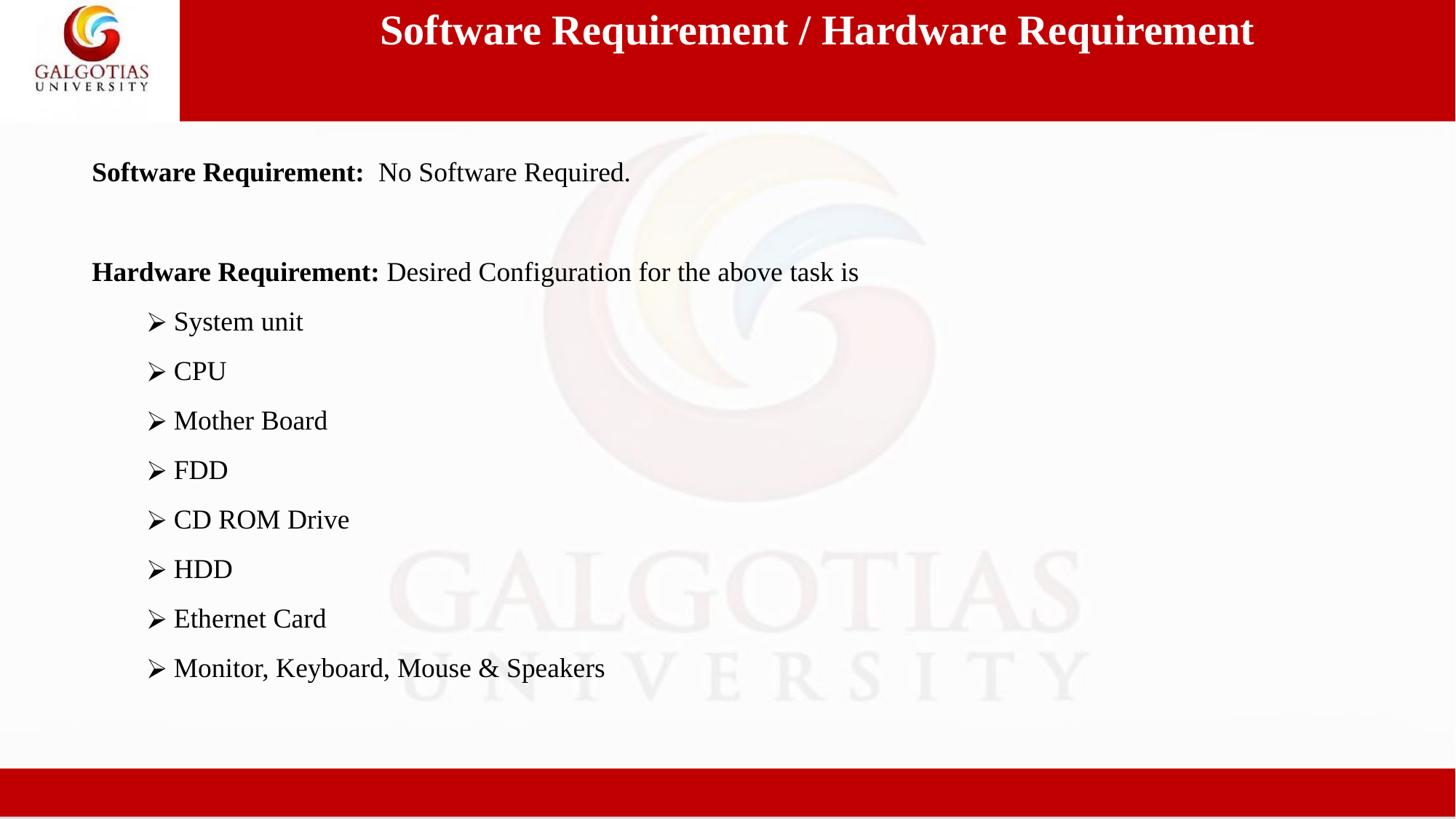

Software Requirement / Hardware Requirement
Software Requirement:  No Software Required.

Hardware Requirement: Desired Configuration for the above task is
System unit
CPU
Mother Board
FDD
CD ROM Drive
HDD
Ethernet Card
Monitor, Keyboard, Mouse & Speakers